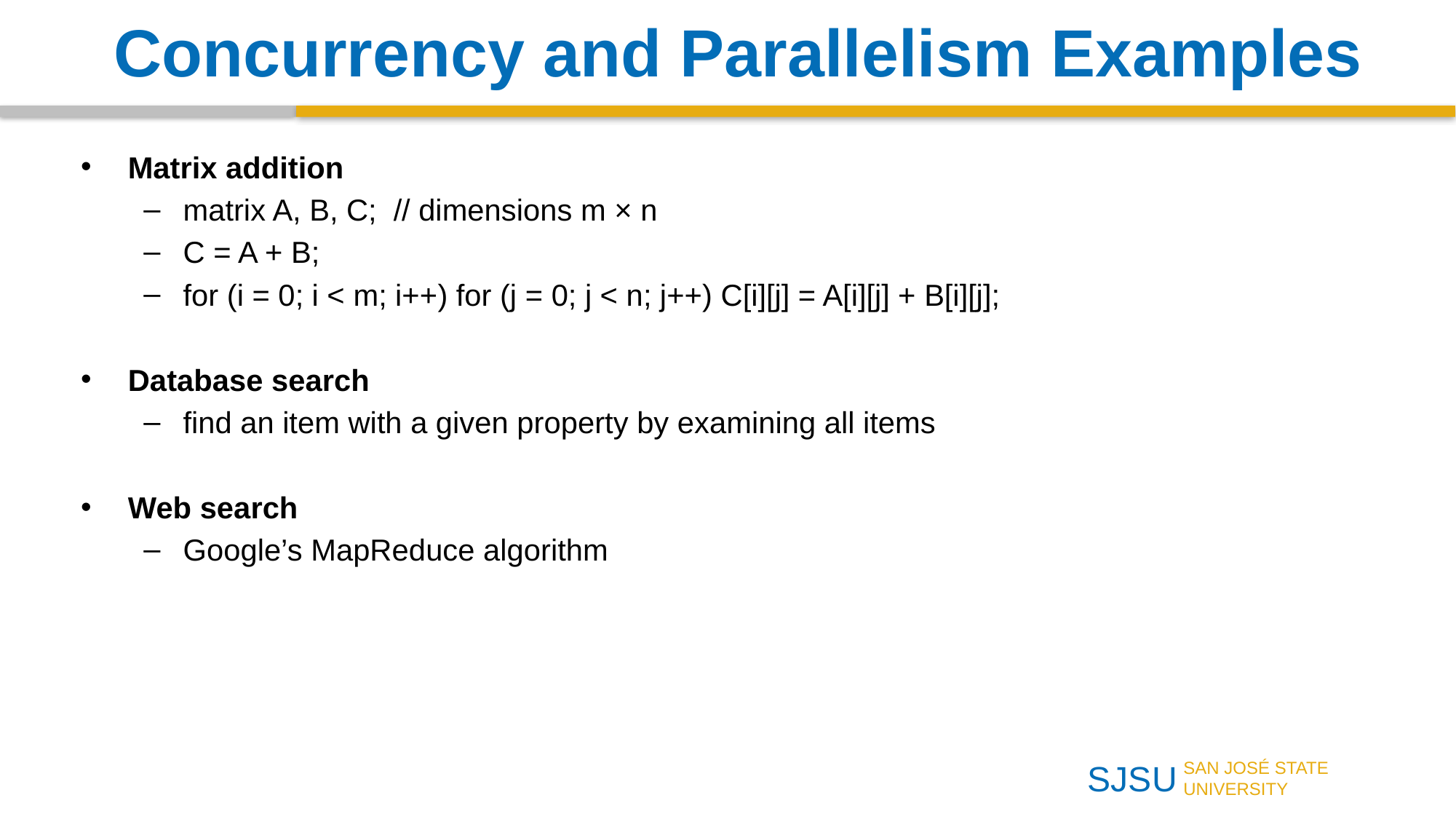

Concurrency and Parallelism Examples
Matrix addition
matrix A, B, C;  // dimensions m × n
C = A + B;
for (i = 0; i < m; i++) for (j = 0; j < n; j++) C[i][j] = A[i][j] + B[i][j];

Database search
find an item with a given property by examining all items

Web search
Google’s MapReduce algorithm